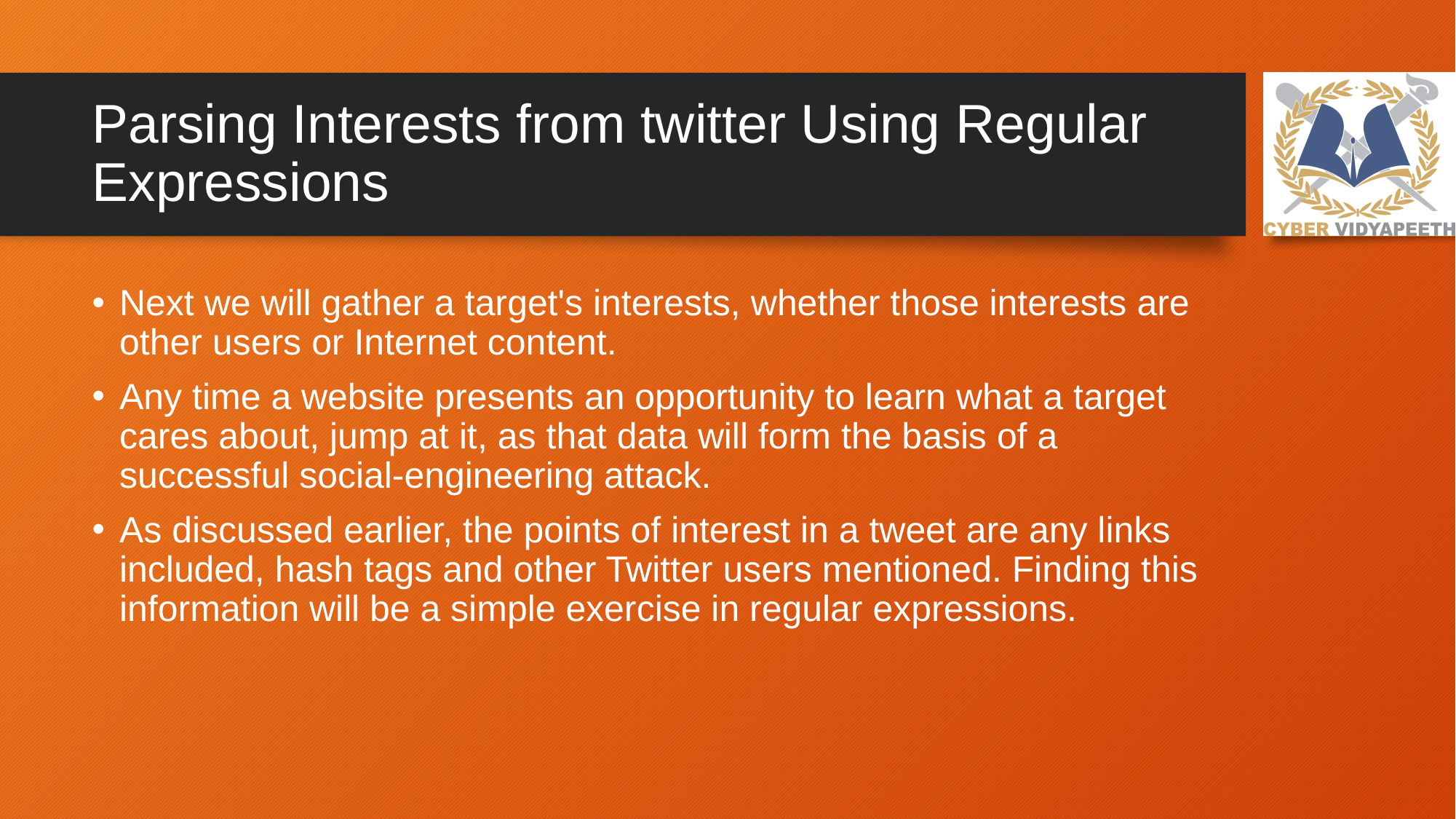

# Parsing Interests from twitter Using Regular Expressions
Next we will gather a target's interests, whether those interests are other users or Internet content.
Any time a website presents an opportunity to learn what a target cares about, jump at it, as that data will form the basis of a successful social-engineering attack.
As discussed earlier, the points of interest in a tweet are any links included, hash tags and other Twitter users mentioned. Finding this information will be a simple exercise in regular expressions.